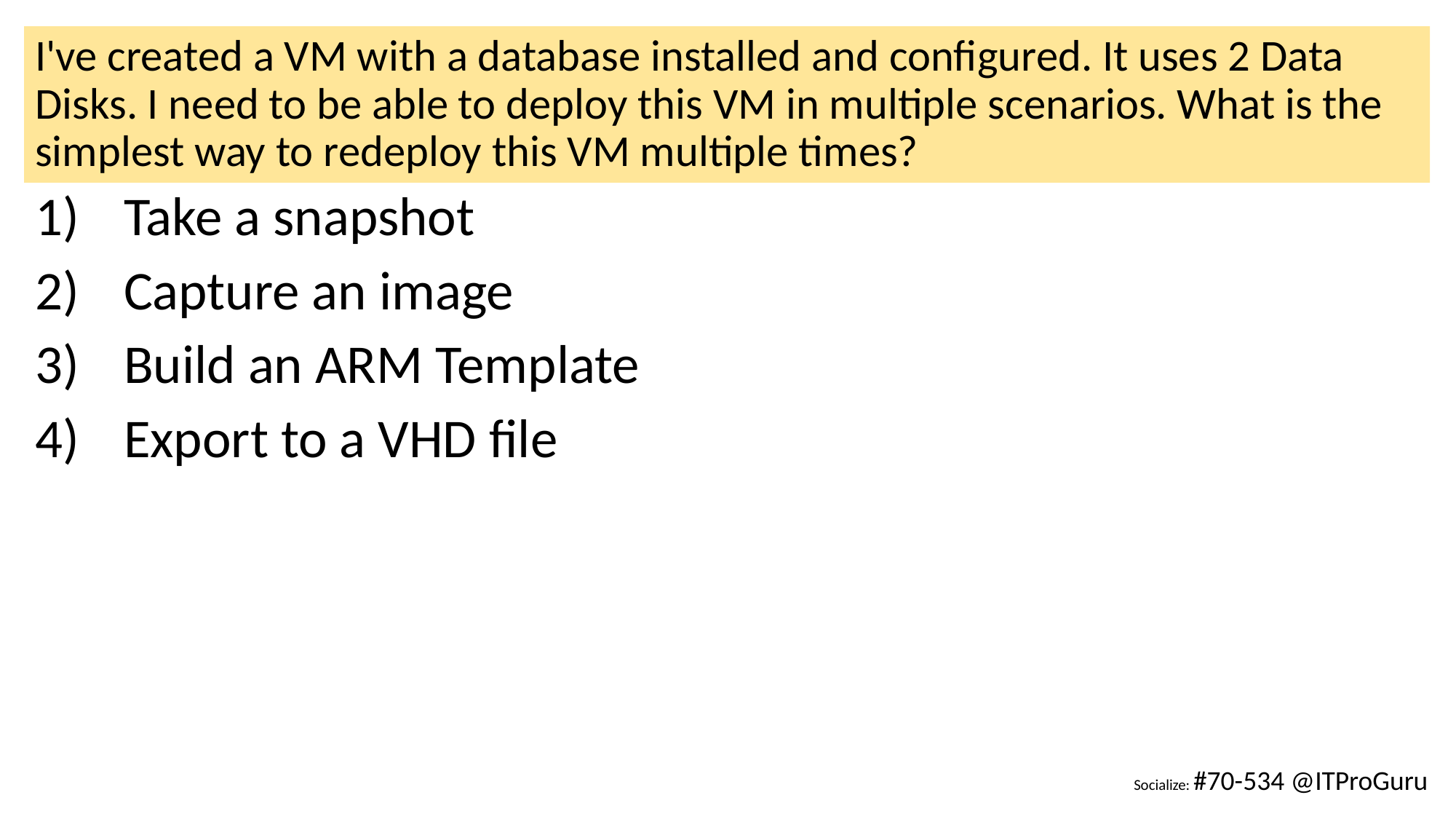

# I've created a VM with a database installed and configured. It uses 2 Data Disks. I need to be able to deploy this VM in multiple scenarios. What is the simplest way to redeploy this VM multiple times?
Take a snapshot
Capture an image
Build an ARM Template
Export to a VHD file